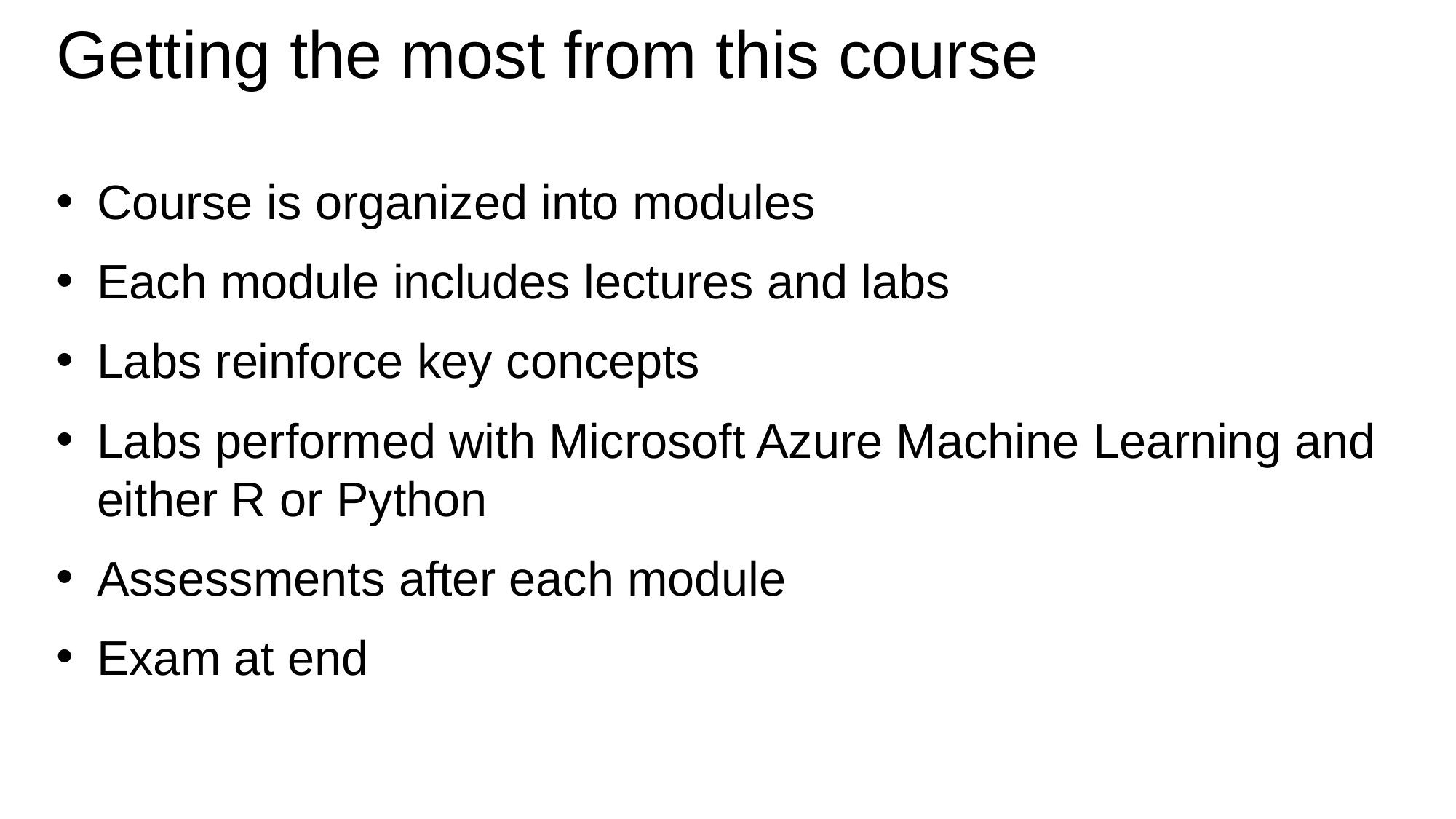

# Getting the most from this course
Course is organized into modules
Each module includes lectures and labs
Labs reinforce key concepts
Labs performed with Microsoft Azure Machine Learning and either R or Python
Assessments after each module
Exam at end